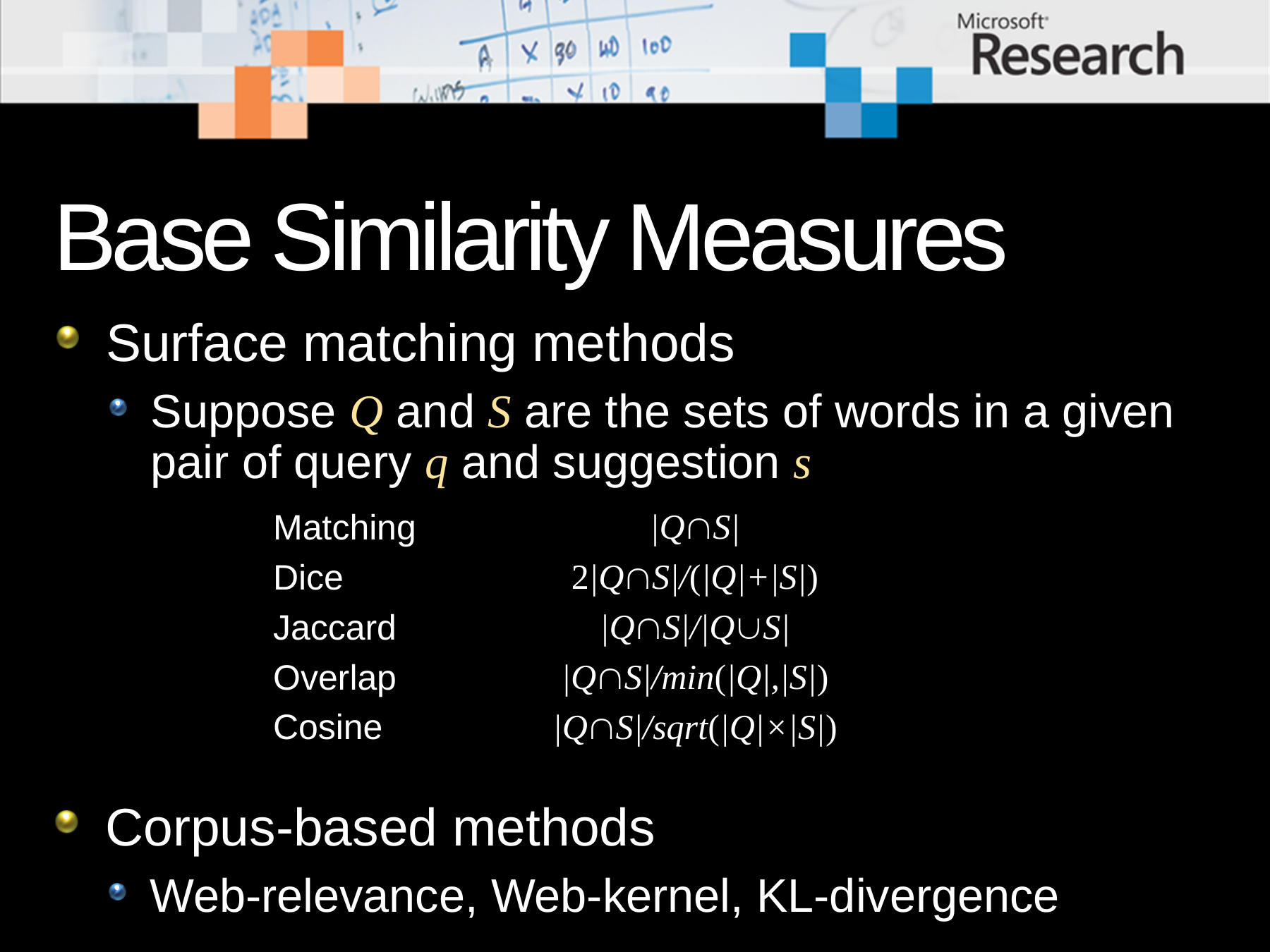

# Base Similarity Measures
Surface matching methods
Suppose Q and S are the sets of words in a given pair of query q and suggestion s
| Matching | |Q∩S| |
| --- | --- |
| Dice | 2|Q∩S|/(|Q|+|S|) |
| Jaccard | |Q∩S|/|Q∪S| |
| Overlap | |Q∩S|/min(|Q|,|S|) |
| Cosine | |Q∩S|/sqrt(|Q|×|S|) |
Corpus-based methods
Web-relevance, Web-kernel, KL-divergence